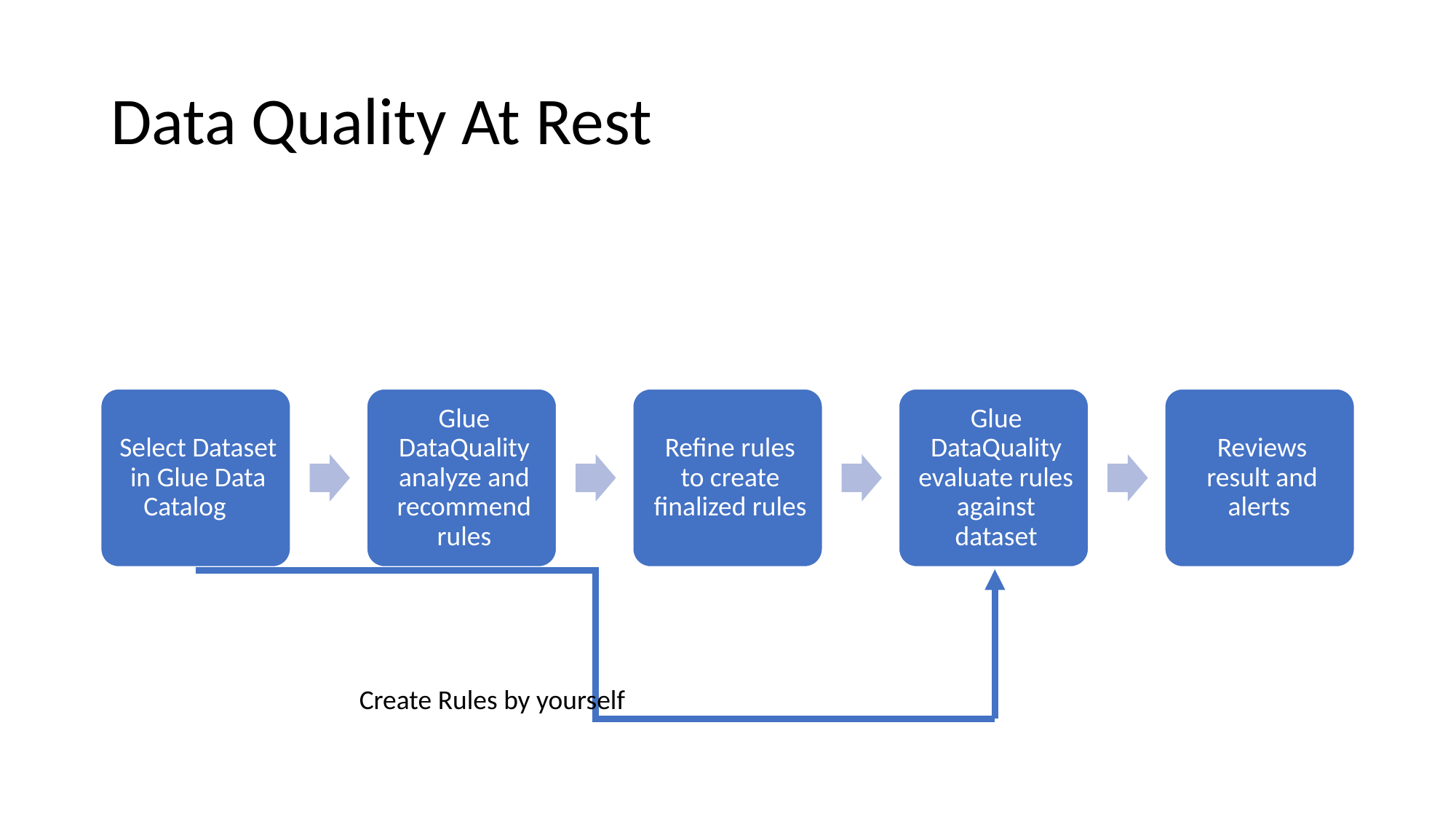

# Data Quality At Rest
Select Dataset in Glue Data Catalog

Glue DataQuality analyze and recommend rules

Refine rules to create finalized rules

Glue DataQuality evaluate rules against dataset

Reviews result and alerts
Create Rules by yourself